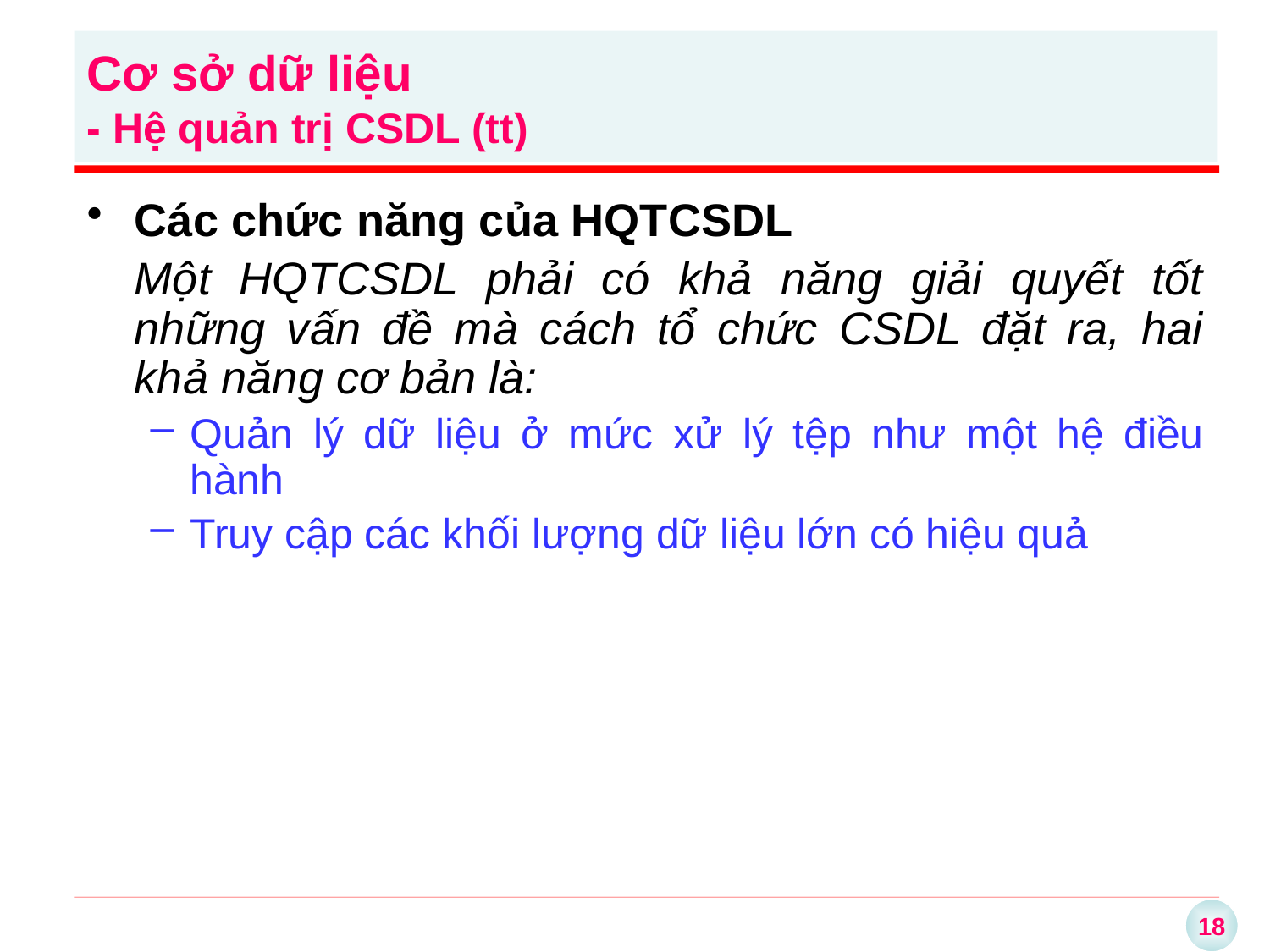

Cơ sở dữ liệu
- Hệ quản trị CSDL (tt)
Các chức năng của HQTCSDL
	Một HQTCSDL phải có khả năng giải quyết tốt những vấn đề mà cách tổ chức CSDL đặt ra, hai khả năng cơ bản là:
Quản lý dữ liệu ở mức xử lý tệp như một hệ điều hành
Truy cập các khối lượng dữ liệu lớn có hiệu quả